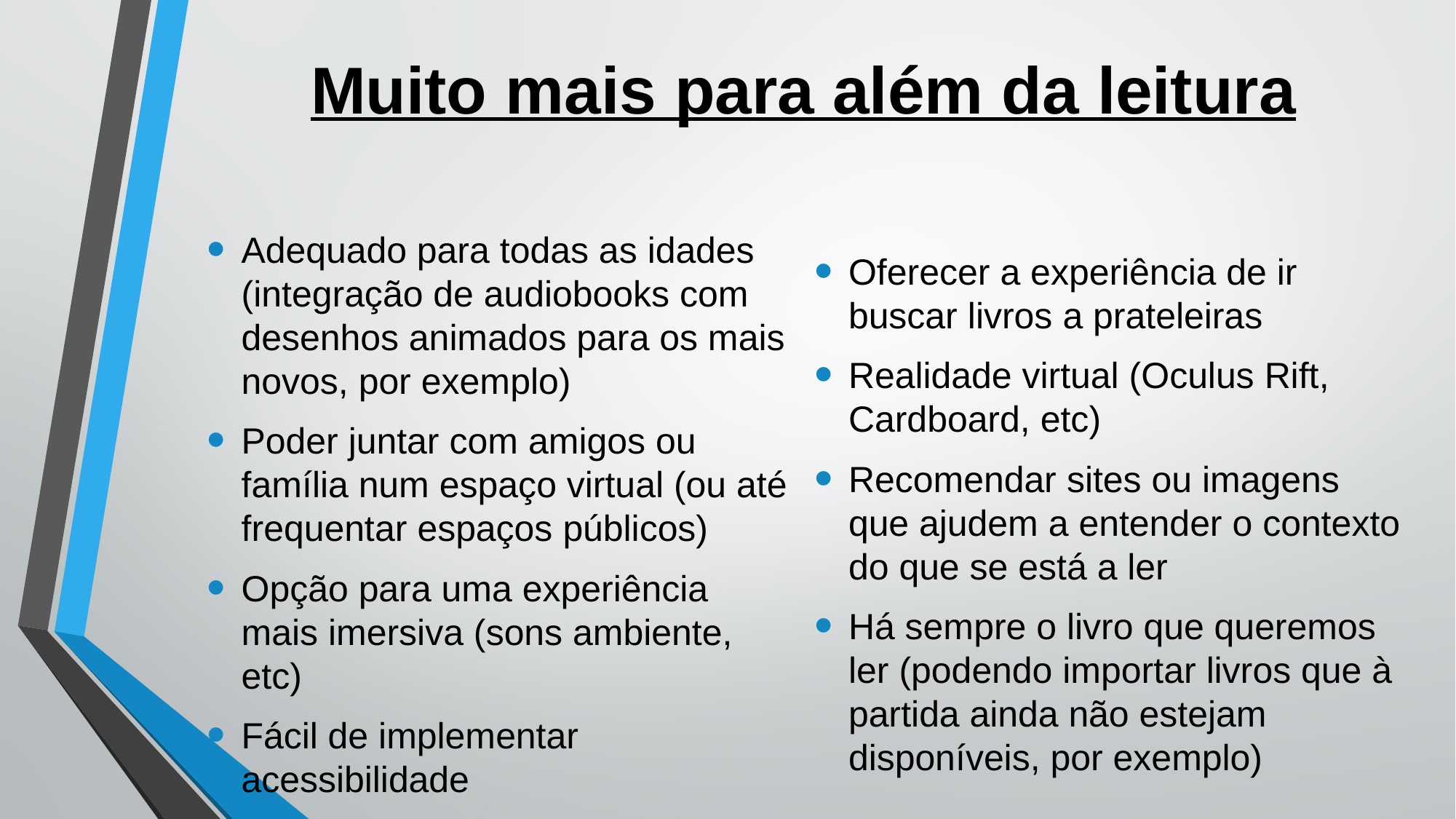

Muito mais para além da leitura
Adequado para todas as idades (integração de audiobooks com desenhos animados para os mais novos, por exemplo)
Poder juntar com amigos ou família num espaço virtual (ou até frequentar espaços públicos)
Opção para uma experiência mais imersiva (sons ambiente, etc)
Fácil de implementar acessibilidade
Oferecer a experiência de ir buscar livros a prateleiras
Realidade virtual (Oculus Rift, Cardboard, etc)
Recomendar sites ou imagens que ajudem a entender o contexto do que se está a ler
Há sempre o livro que queremos ler (podendo importar livros que à partida ainda não estejam disponíveis, por exemplo)